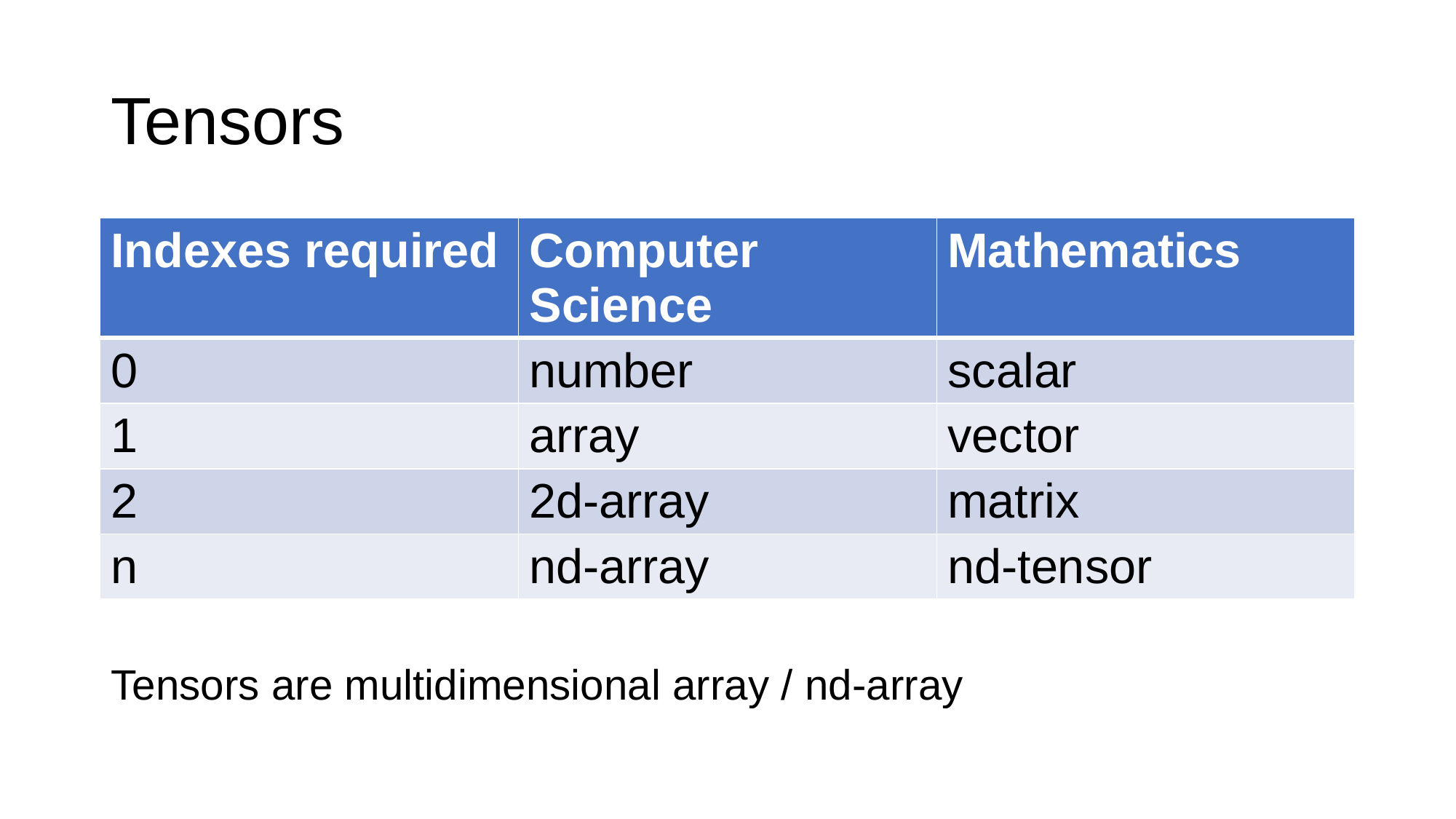

# Tensors
| Indexes required | Computer Science | Mathematics |
| --- | --- | --- |
| 0 | number | scalar |
| 1 | array | vector |
| 2 | 2d-array | matrix |
| n | nd-array | nd-tensor |
Tensors are multidimensional array / nd-array